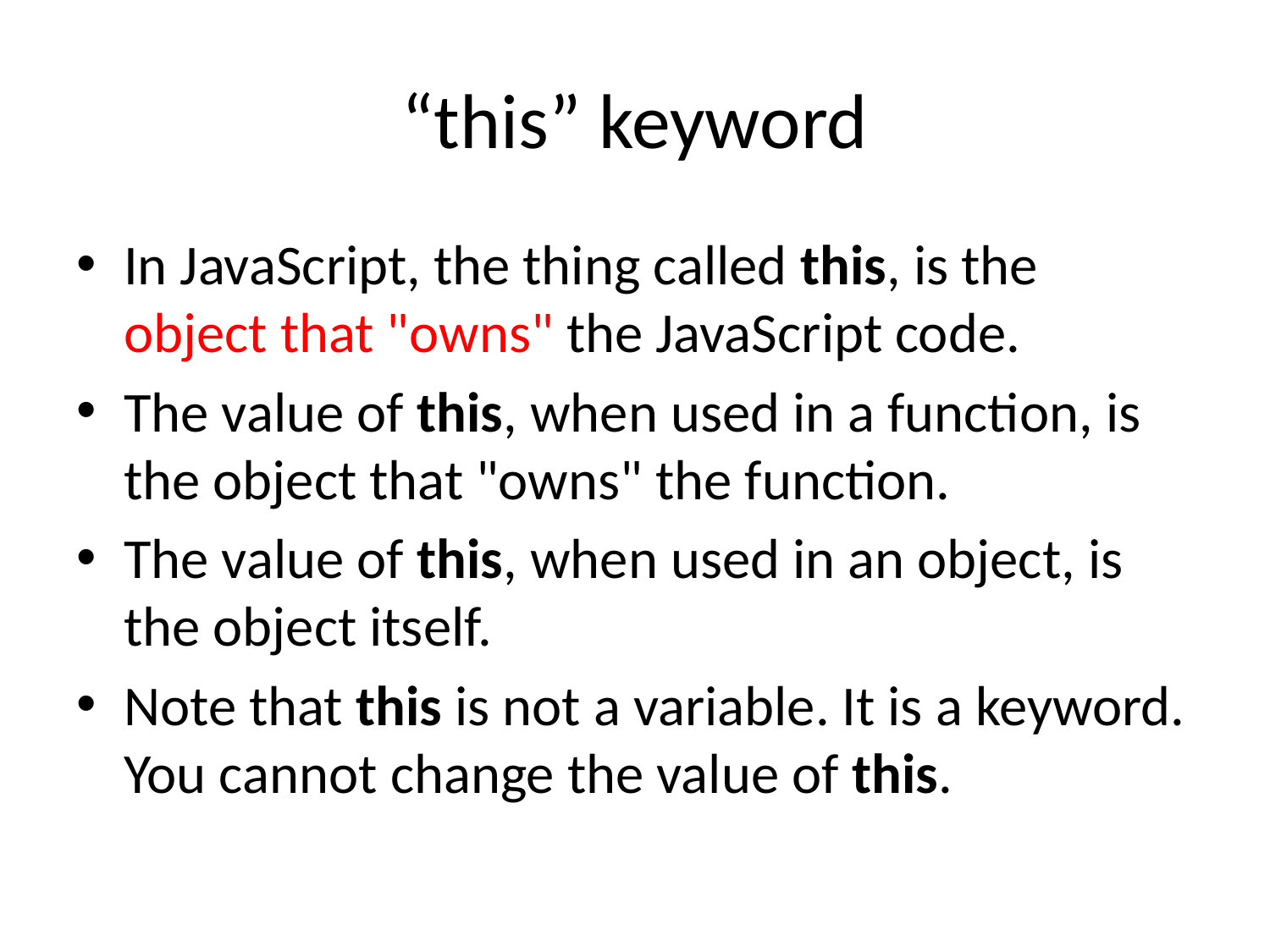

# “this” keyword
In JavaScript, the thing called this, is the object that "owns" the JavaScript code.
The value of this, when used in a function, is the object that "owns" the function.
The value of this, when used in an object, is the object itself.
Note that this is not a variable. It is a keyword. You cannot change the value of this.